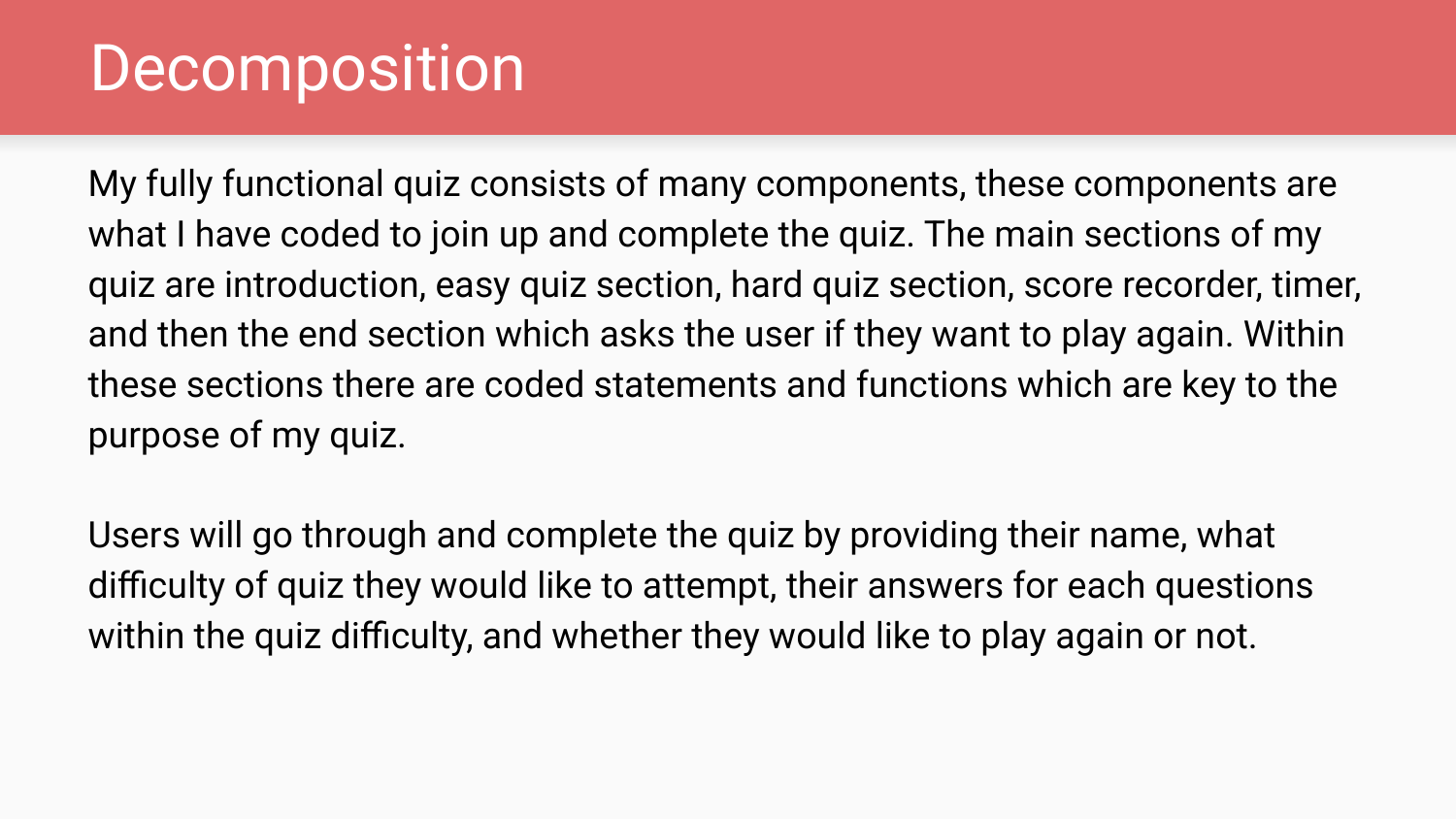

# Decomposition
My fully functional quiz consists of many components, these components are what I have coded to join up and complete the quiz. The main sections of my quiz are introduction, easy quiz section, hard quiz section, score recorder, timer, and then the end section which asks the user if they want to play again. Within these sections there are coded statements and functions which are key to the purpose of my quiz.

Users will go through and complete the quiz by providing their name, what difficulty of quiz they would like to attempt, their answers for each questions within the quiz difficulty, and whether they would like to play again or not.